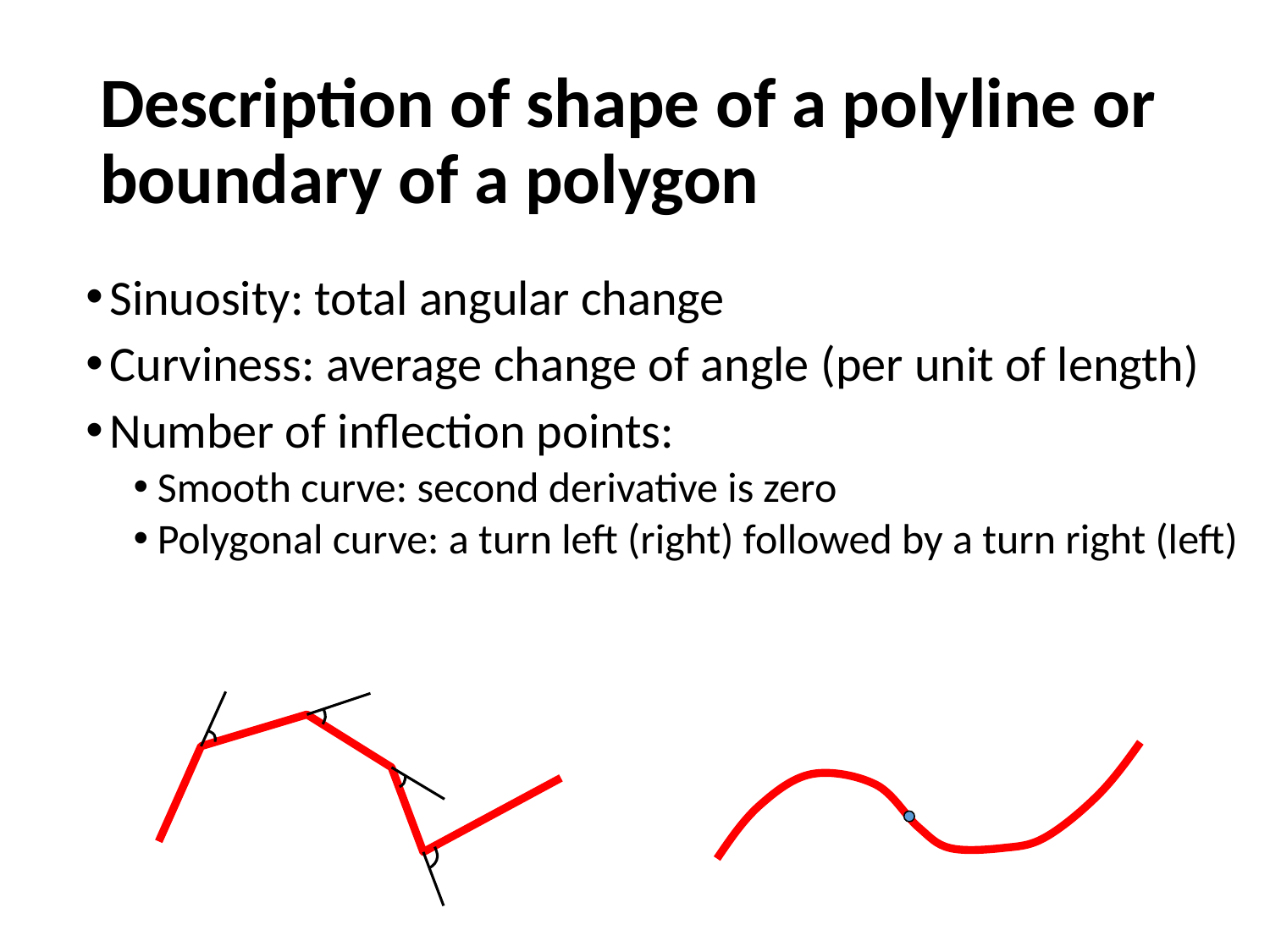

# Description of shape of a polyline or boundary of a polygon
Sinuosity: total angular change
Curviness: average change of angle (per unit of length)
Number of inflection points:
Smooth curve: second derivative is zero
Polygonal curve: a turn left (right) followed by a turn right (left)